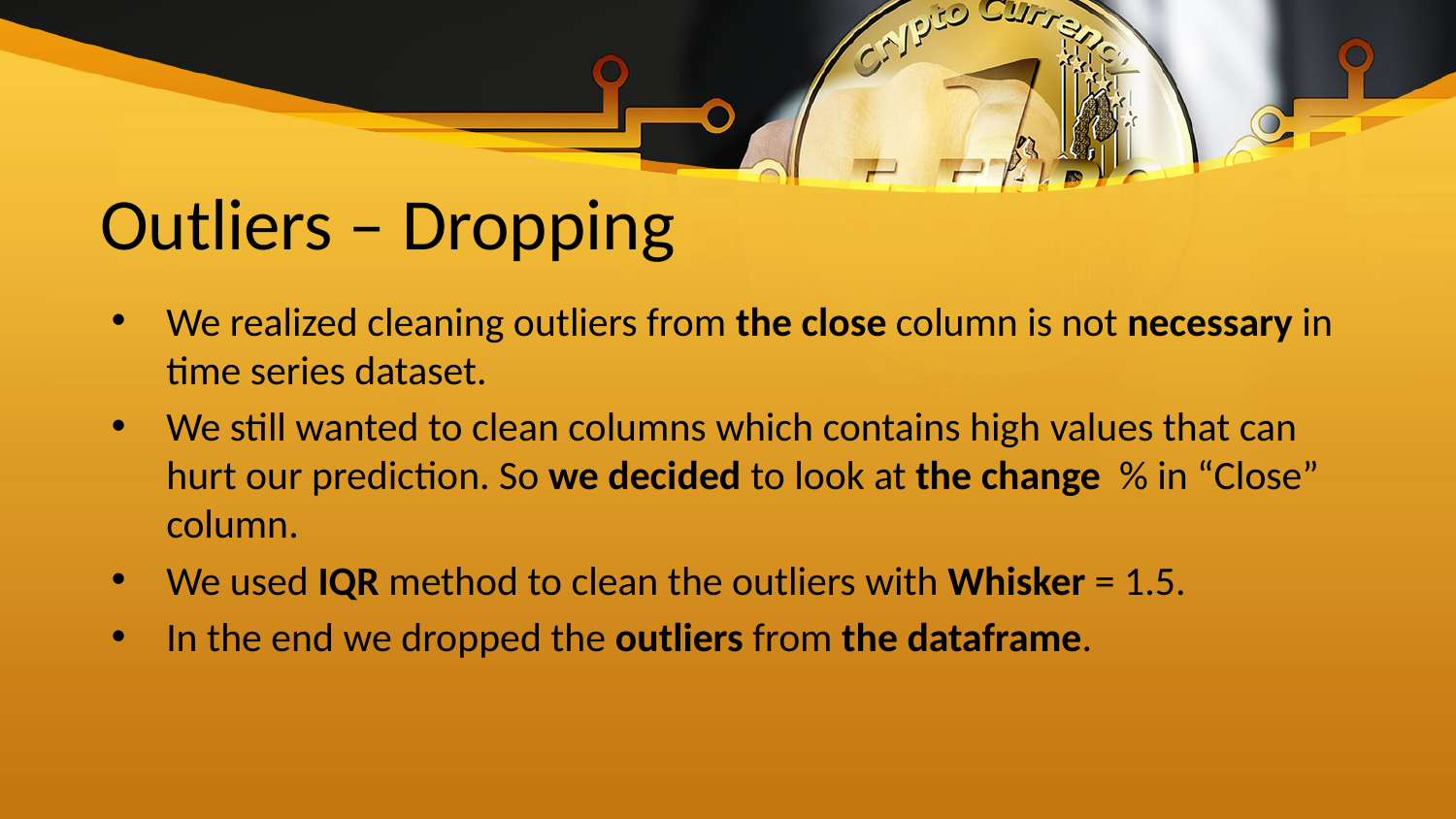

# Outliers – Dropping
We realized cleaning outliers from the close column is not necessary in time series dataset.
We still wanted to clean columns which contains high values that can hurt our prediction. So we decided to look at the change  % in “Close” column.
We used IQR method to clean the outliers with Whisker = 1.5.
In the end we dropped the outliers from the dataframe.